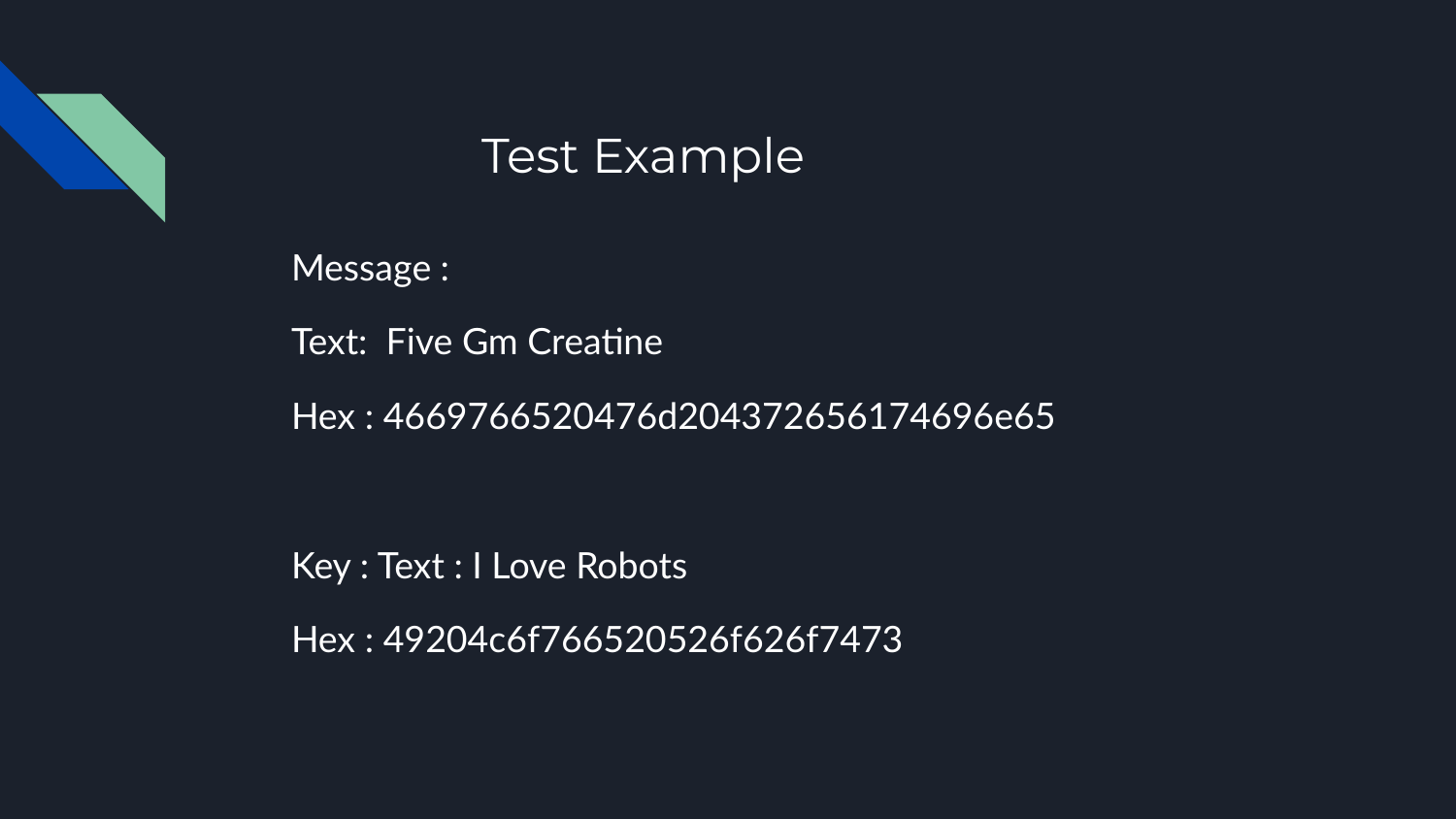

# Test Example
Message :
Text:  Five Gm Creatine
Hex : 4669766520476d204372656174696e65

Key : Text : I Love Robots
Hex : 49204c6f766520526f626f7473